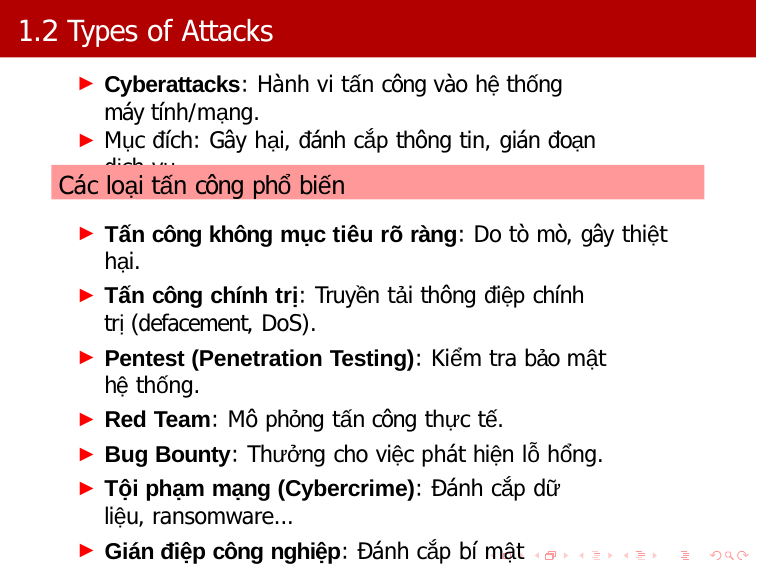

# 1.2 Types of Attacks
Cyberattacks: Hành vi tấn công vào hệ thống máy tính/mạng.
Mục đích: Gây hại, đánh cắp thông tin, gián đoạn dịch vụ.
Các loại tấn công phổ biến
Tấn công không mục tiêu rõ ràng: Do tò mò, gây thiệt hại.
Tấn công chính trị: Truyền tải thông điệp chính trị (defacement, DoS).
Pentest (Penetration Testing): Kiểm tra bảo mật hệ thống.
Red Team: Mô phỏng tấn công thực tế.
Bug Bounty: Thưởng cho việc phát hiện lỗ hổng.
Tội phạm mạng (Cybercrime): Đánh cắp dữ liệu, ransomware...
Gián điệp công nghiệp: Đánh cắp bí mật thương mại.
Chiến tranh mạng (Cyberwar): Tấn công mạng trong chiến tranh.